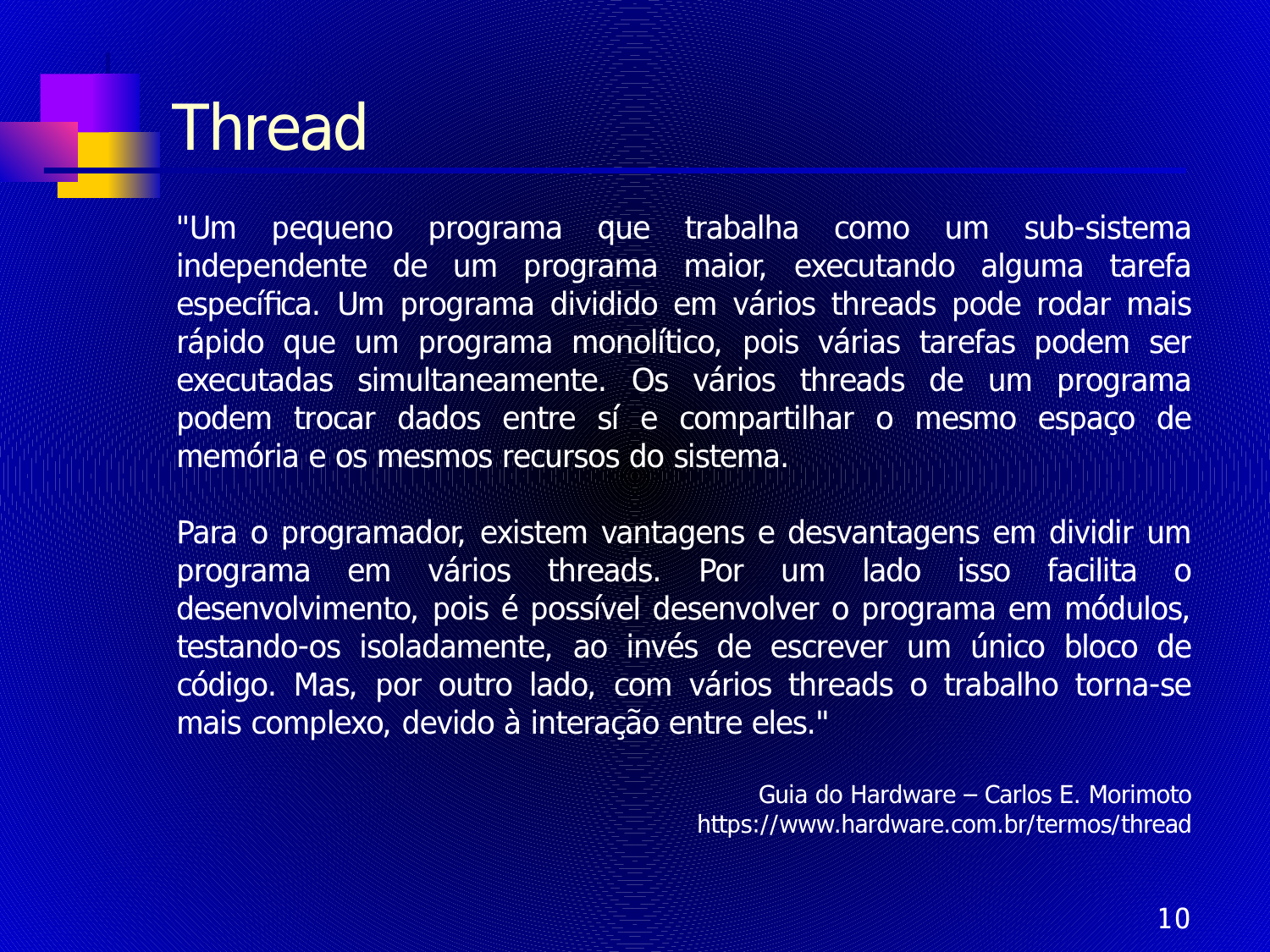

# Thread
"Um pequeno programa que trabalha como um sub-sistema independente de um programa maior, executando alguma tarefa específica. Um programa dividido em vários threads pode rodar mais rápido que um programa monolítico, pois várias tarefas podem ser executadas simultaneamente. Os vários threads de um programa podem trocar dados entre sí e compartilhar o mesmo espaço de memória e os mesmos recursos do sistema.

Para o programador, existem vantagens e desvantagens em dividir um programa em vários threads. Por um lado isso facilita o desenvolvimento, pois é possível desenvolver o programa em módulos, testando-os isoladamente, ao invés de escrever um único bloco de código. Mas, por outro lado, com vários threads o trabalho torna-se mais complexo, devido à interação entre eles."

Guia do Hardware – Carlos E. Morimoto
https://www.hardware.com.br/termos/thread
10